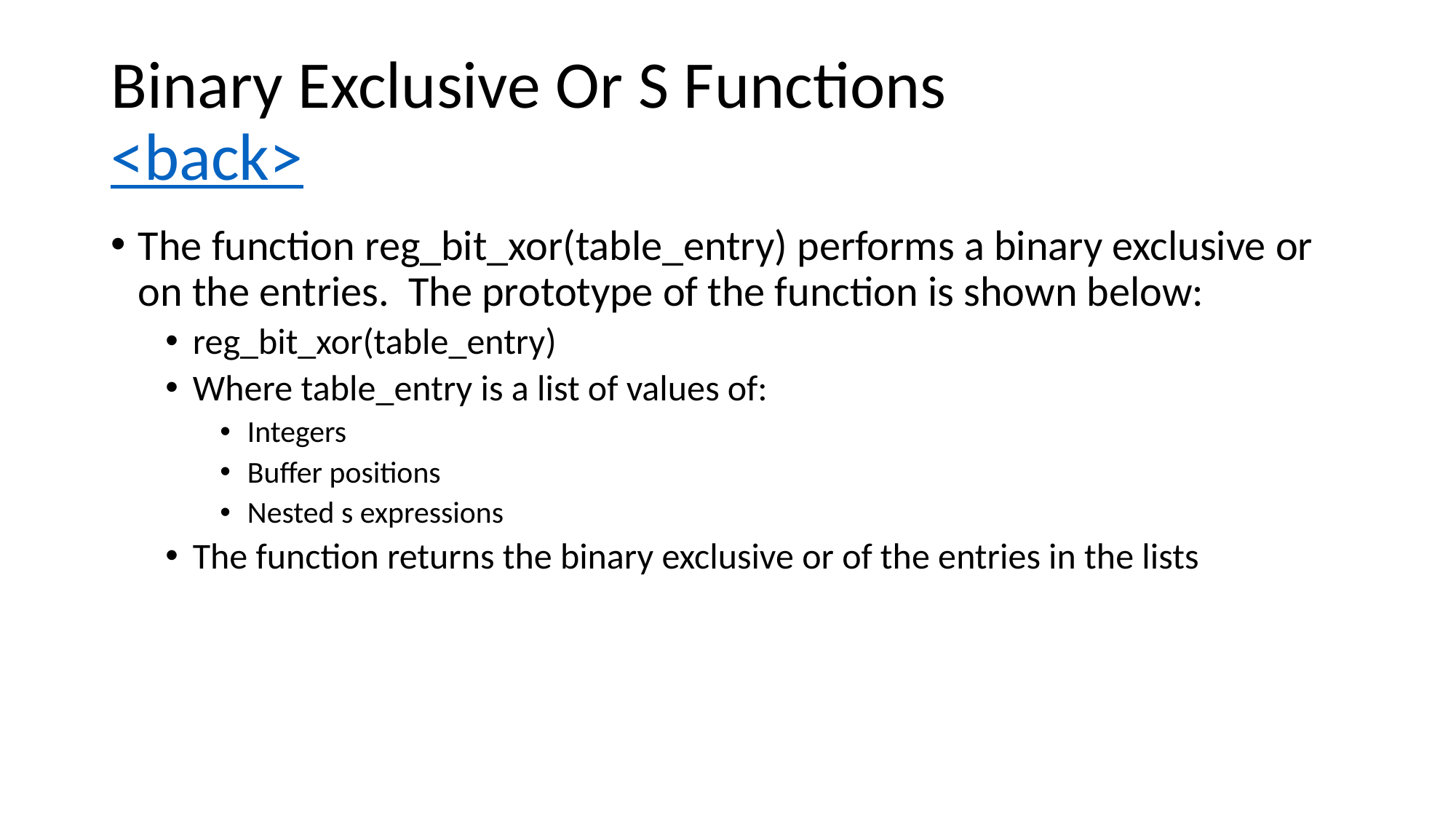

# Binary Exclusive Or S Functions <back>
The function reg_bit_xor(table_entry) performs a binary exclusive or on the entries.  The prototype of the function is shown below:
reg_bit_xor(table_entry)
Where table_entry is a list of values of:
Integers
Buffer positions
Nested s expressions
The function returns the binary exclusive or of the entries in the lists